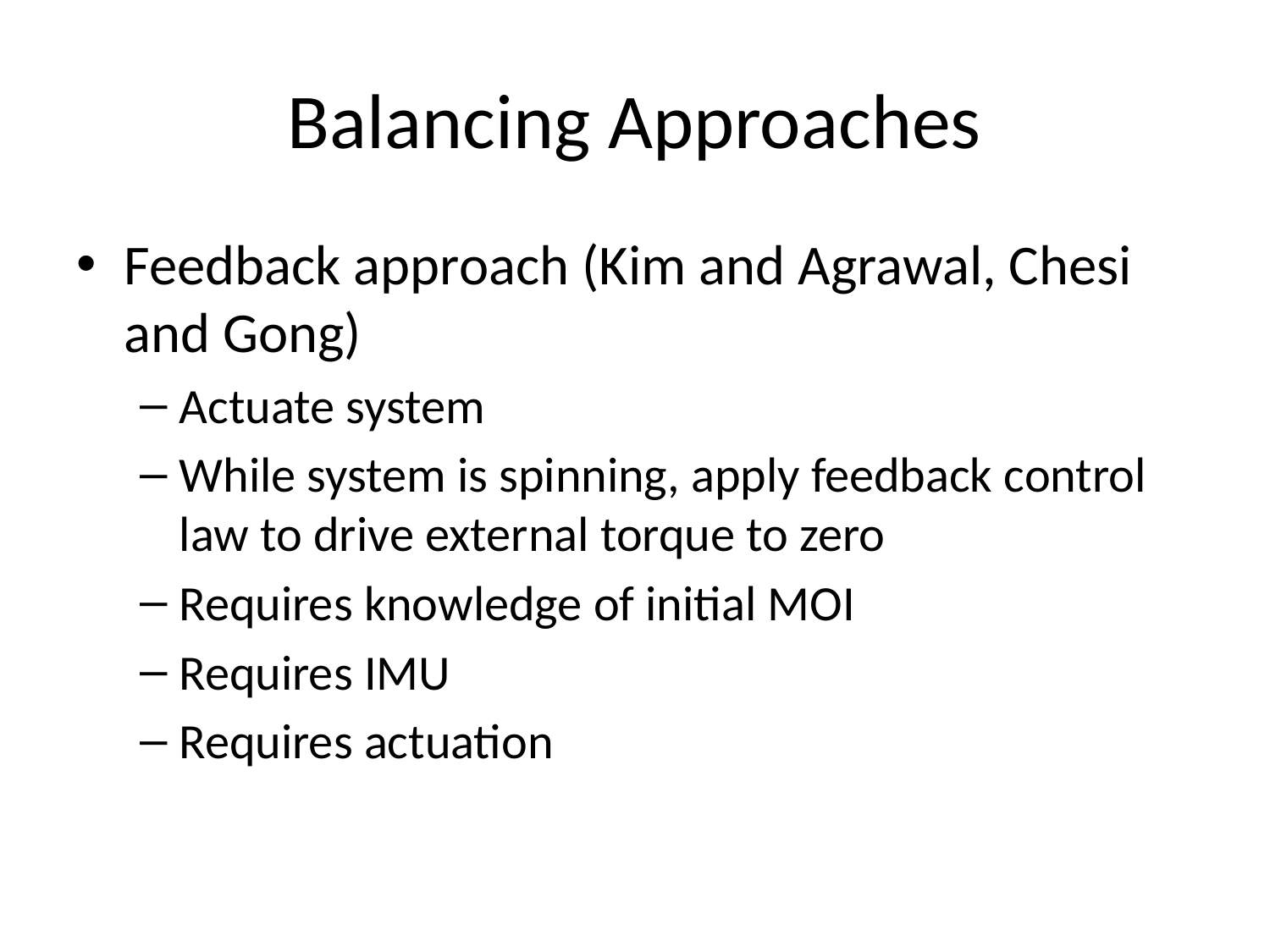

# Balancing Approaches
Feedback approach (Kim and Agrawal, Chesi and Gong)
Actuate system
While system is spinning, apply feedback control law to drive external torque to zero
Requires knowledge of initial MOI
Requires IMU
Requires actuation